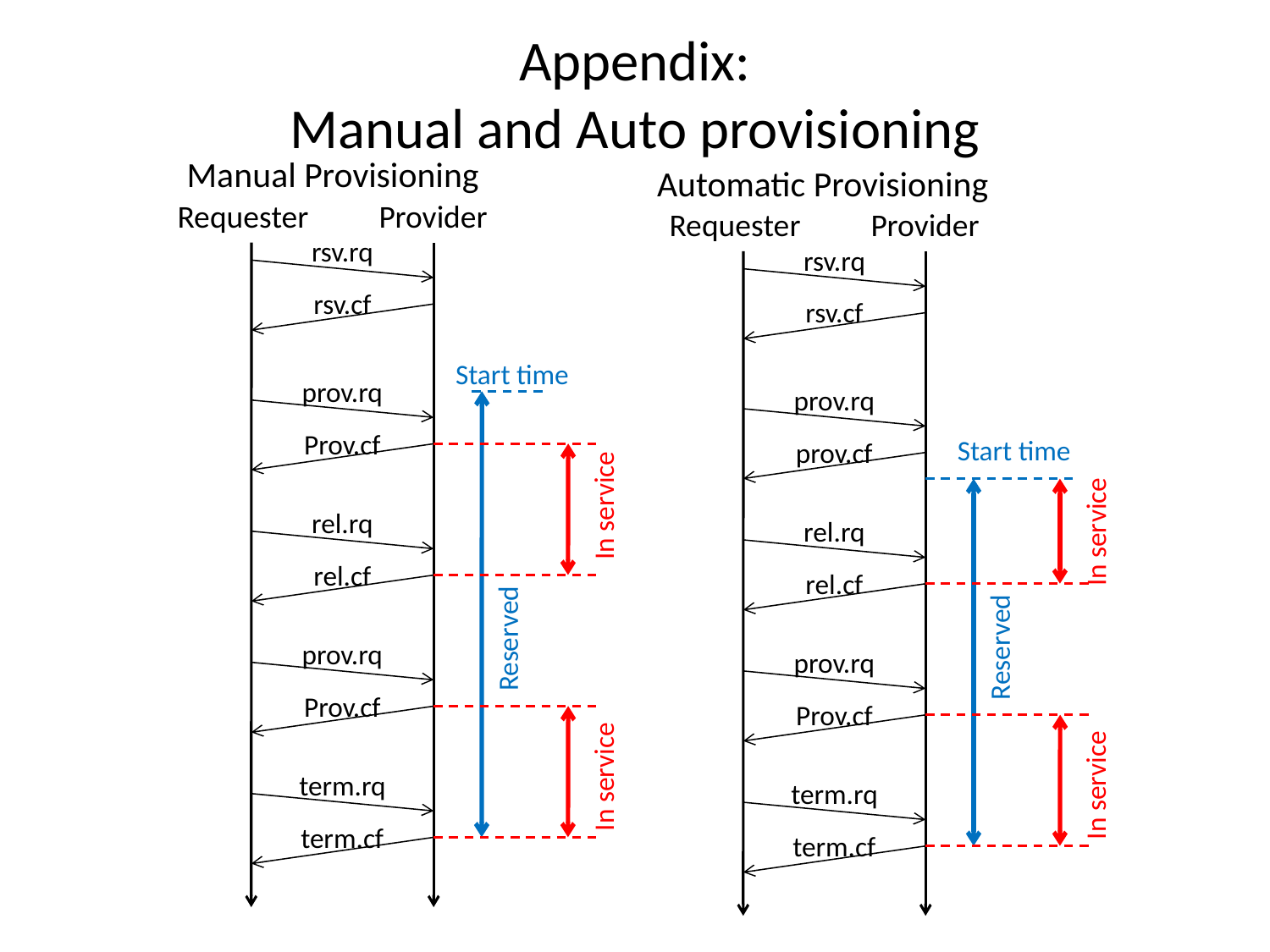

# Appendix: Manual and Auto provisioning
Manual Provisioning
Automatic Provisioning
Requester
Provider
Requester
Provider
rsv.rq
rsv.rq
rsv.cf
rsv.cf
Start time
prov.rq
prov.rq
Prov.cf
Start time
prov.cf
In service
rel.rq
In service
rel.rq
rel.cf
rel.cf
Reserved
Reserved
prov.rq
prov.rq
Prov.cf
Prov.cf
In service
In service
term.rq
term.rq
term.cf
term.cf